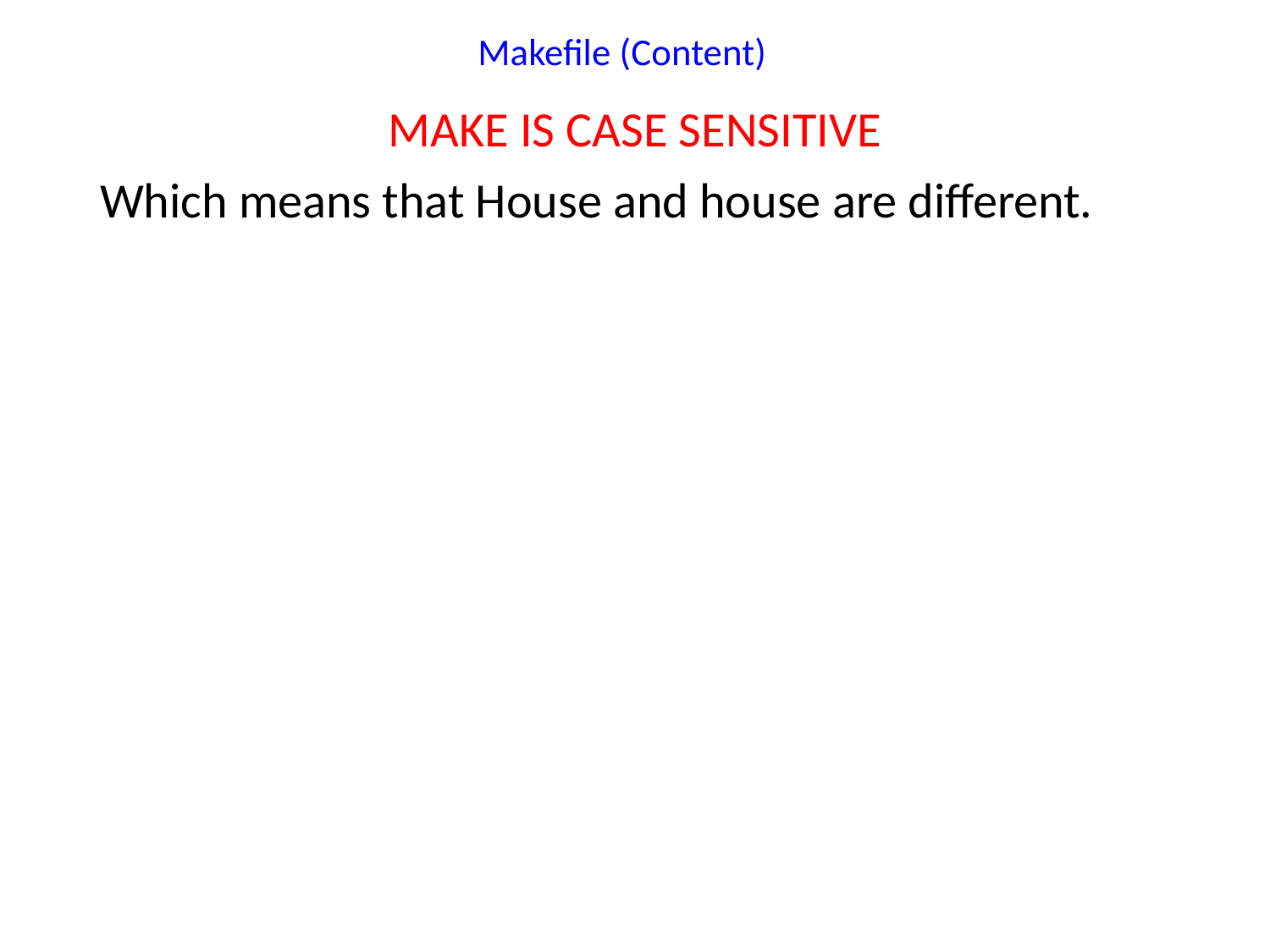

# Makefile (Content)
MAKE IS CASE SENSITIVE
Which means that House and house are different.